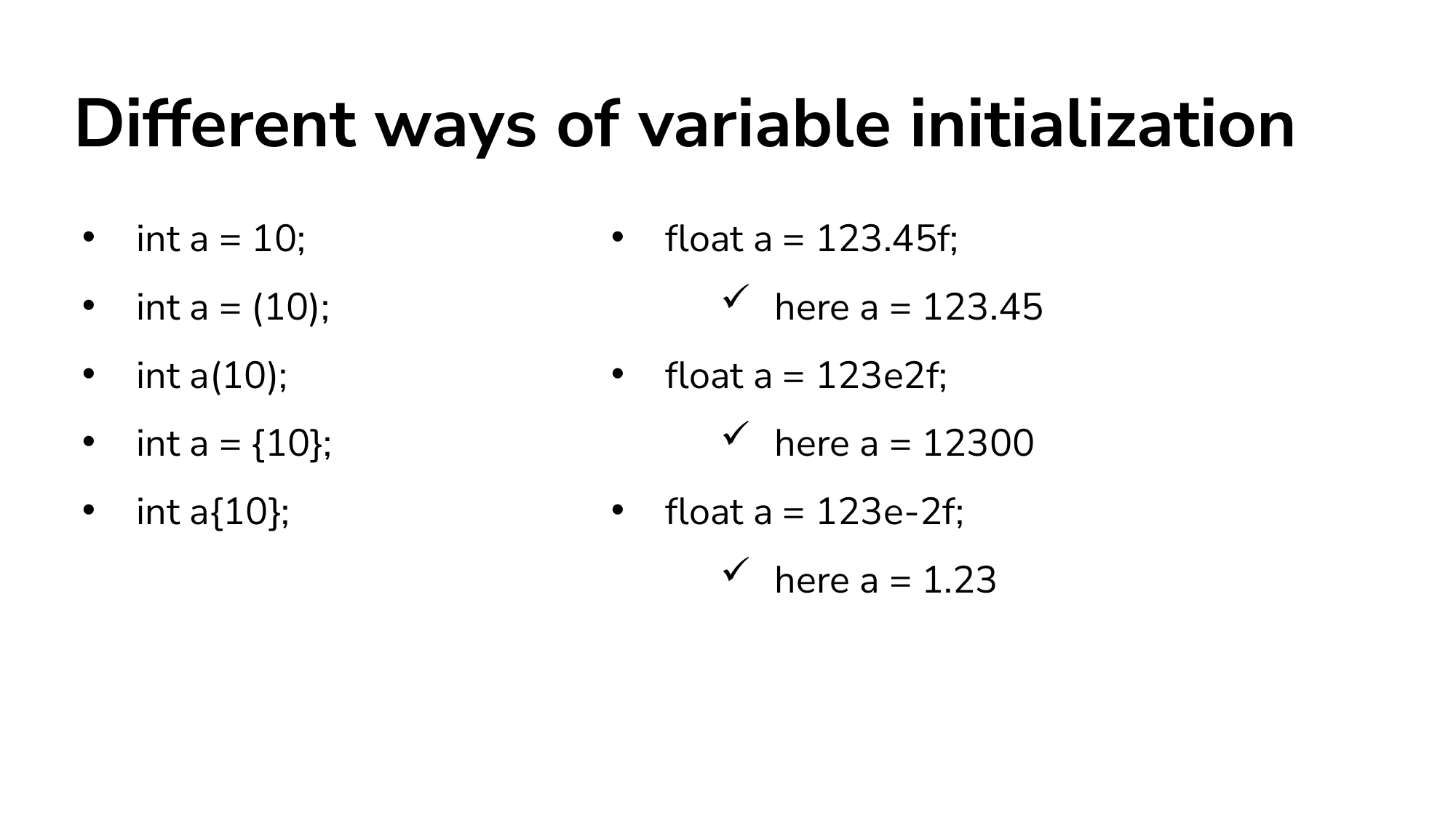

Different ways of variable initialization
int a = 10;
int a = (10);
int a(10);
int a = {10};
int a{10};
float a = 123.45f;
here a = 123.45
float a = 123e2f;
here a = 12300
float a = 123e-2f;
here a = 1.23